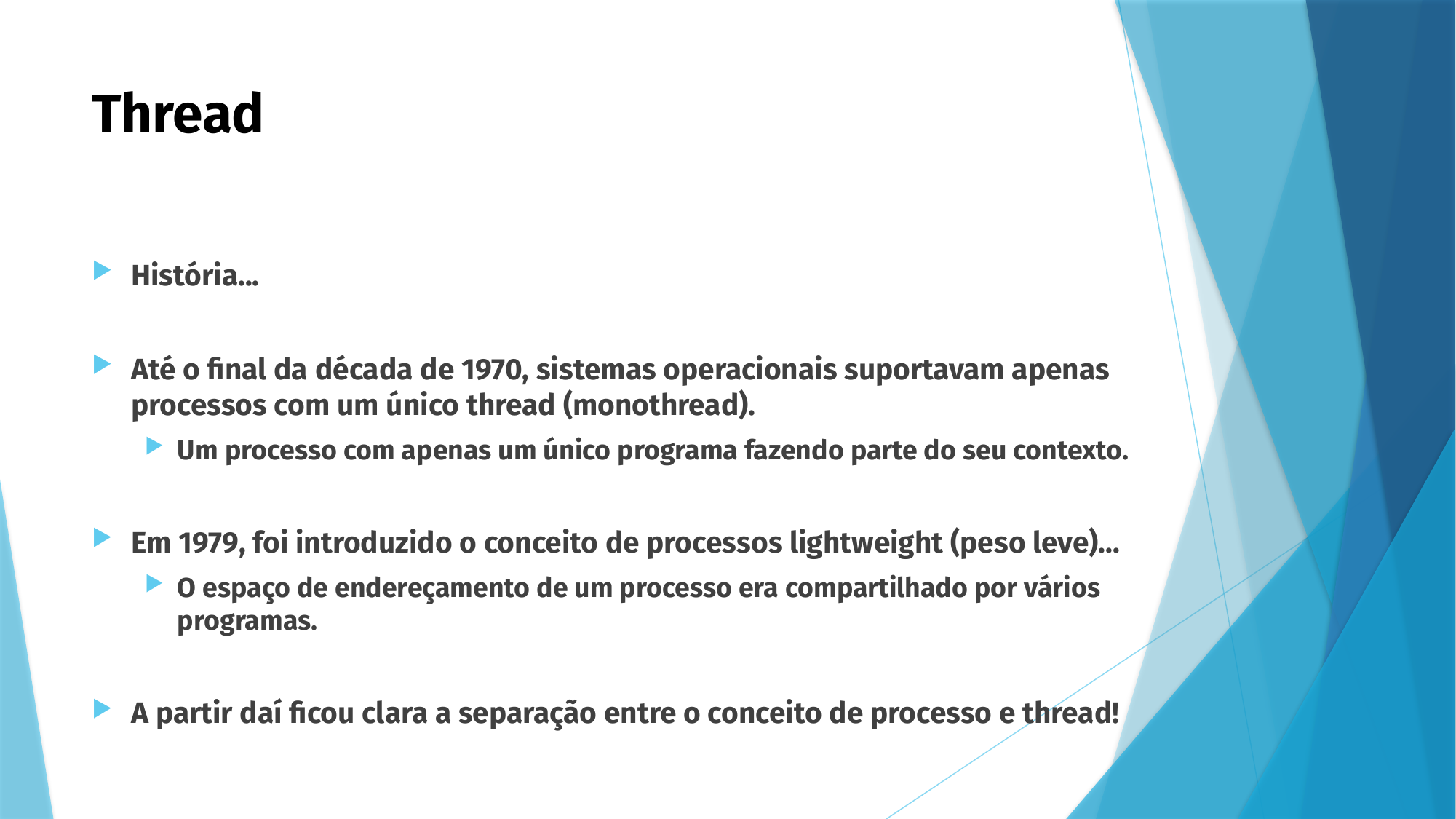

# Thread
História...

Até o final da década de 1970, sistemas operacionais suportavam apenas processos com um único thread (monothread).
Um processo com apenas um único programa fazendo parte do seu contexto.

Em 1979, foi introduzido o conceito de processos lightweight (peso leve)...
O espaço de endereçamento de um processo era compartilhado por vários programas.

A partir daí ficou clara a separação entre o conceito de processo e thread!